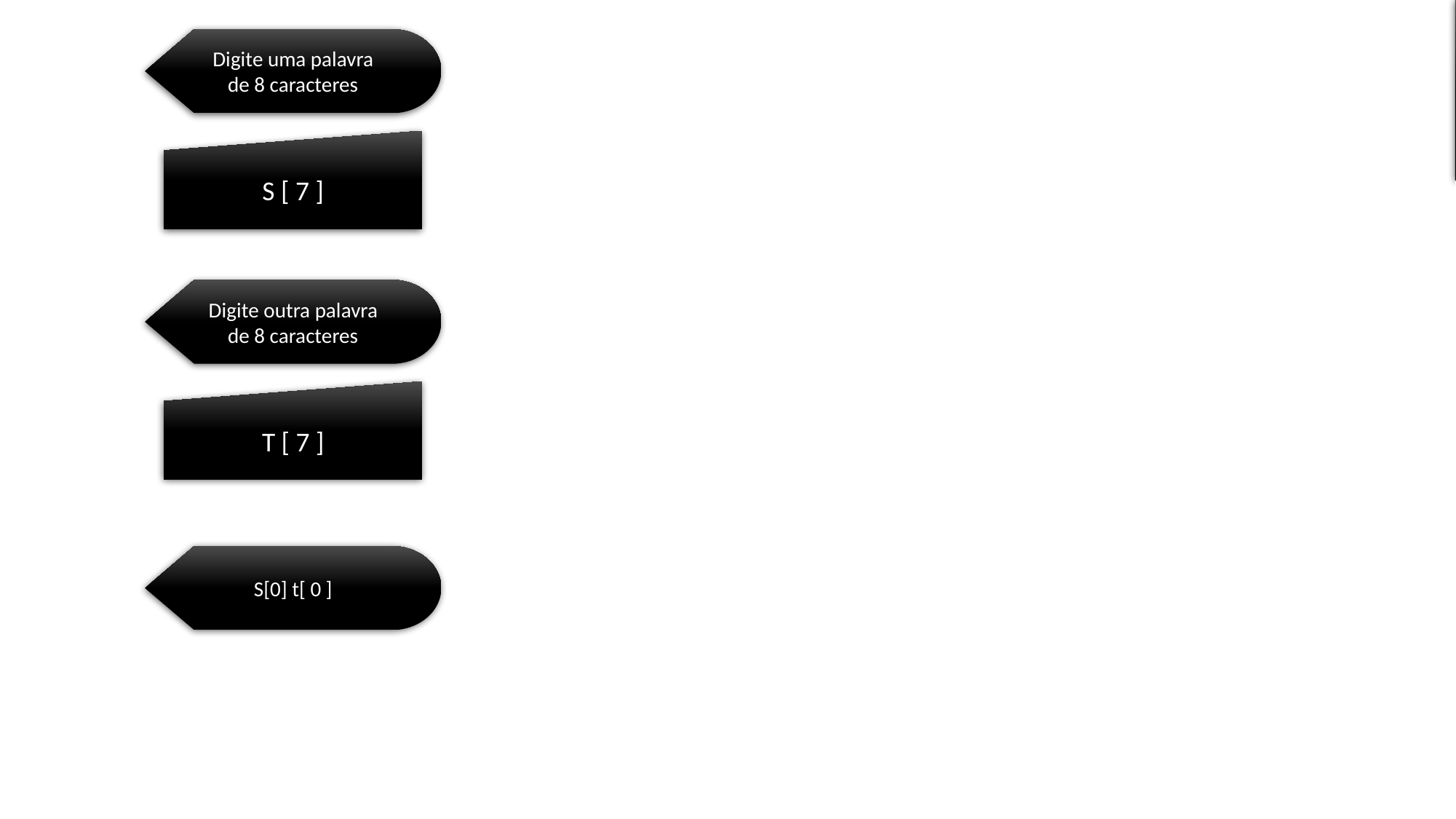

15
Dadas duas strings s e t com 8 caracteres cada, faça um fluxograma que intercale seus caracteres, começando por s.

Digite uma palavra de 8 caracteres
S [ 7 ]
Digite outra palavra de 8 caracteres
T [ 7 ]
S[0] t[ 0 ]